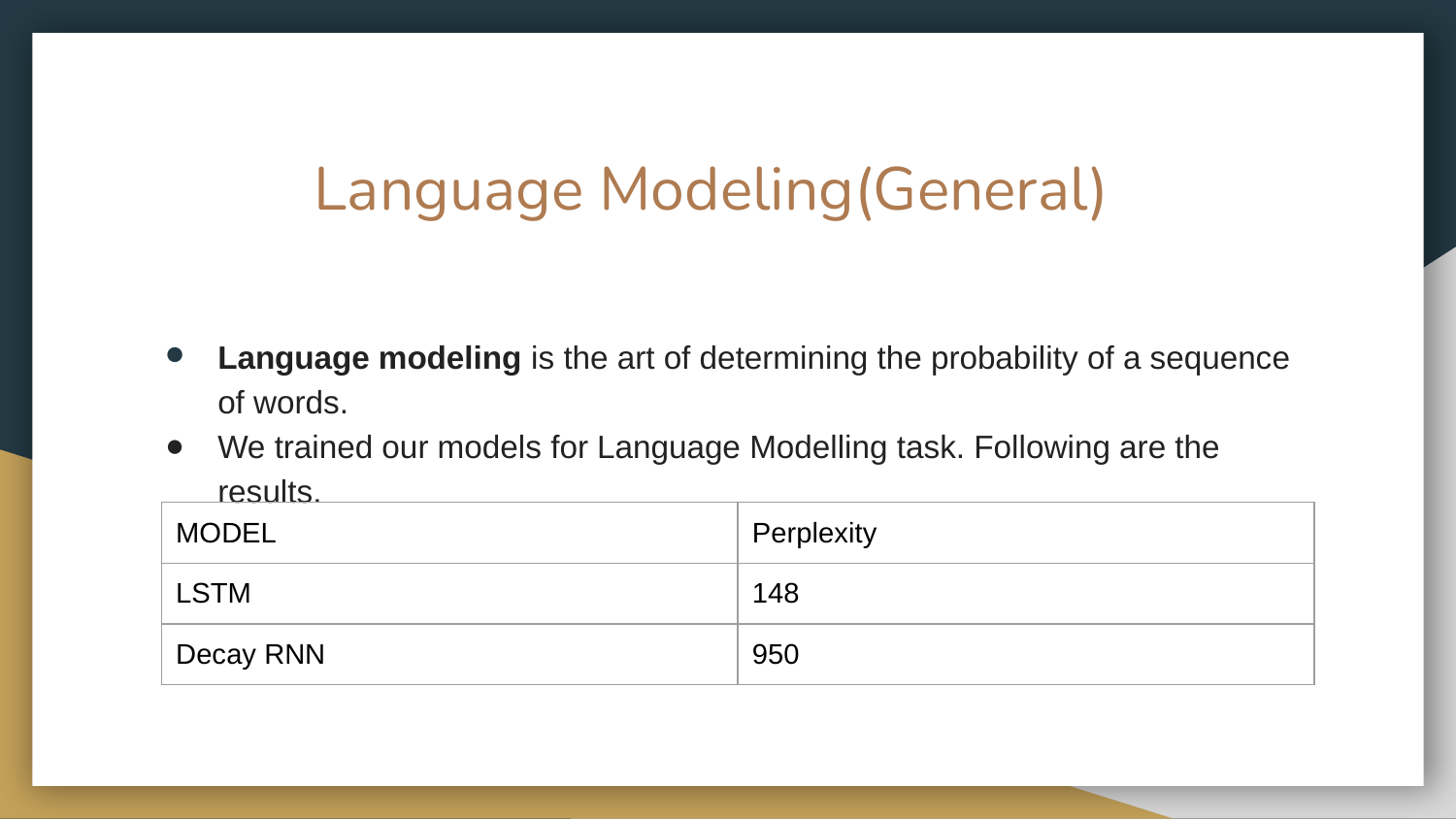

# Language Modeling(General)
Language modeling is the art of determining the probability of a sequence of words.
We trained our models for Language Modelling task. Following are the results.
| MODEL | Perplexity |
| --- | --- |
| LSTM | 148 |
| Decay RNN | 950 |